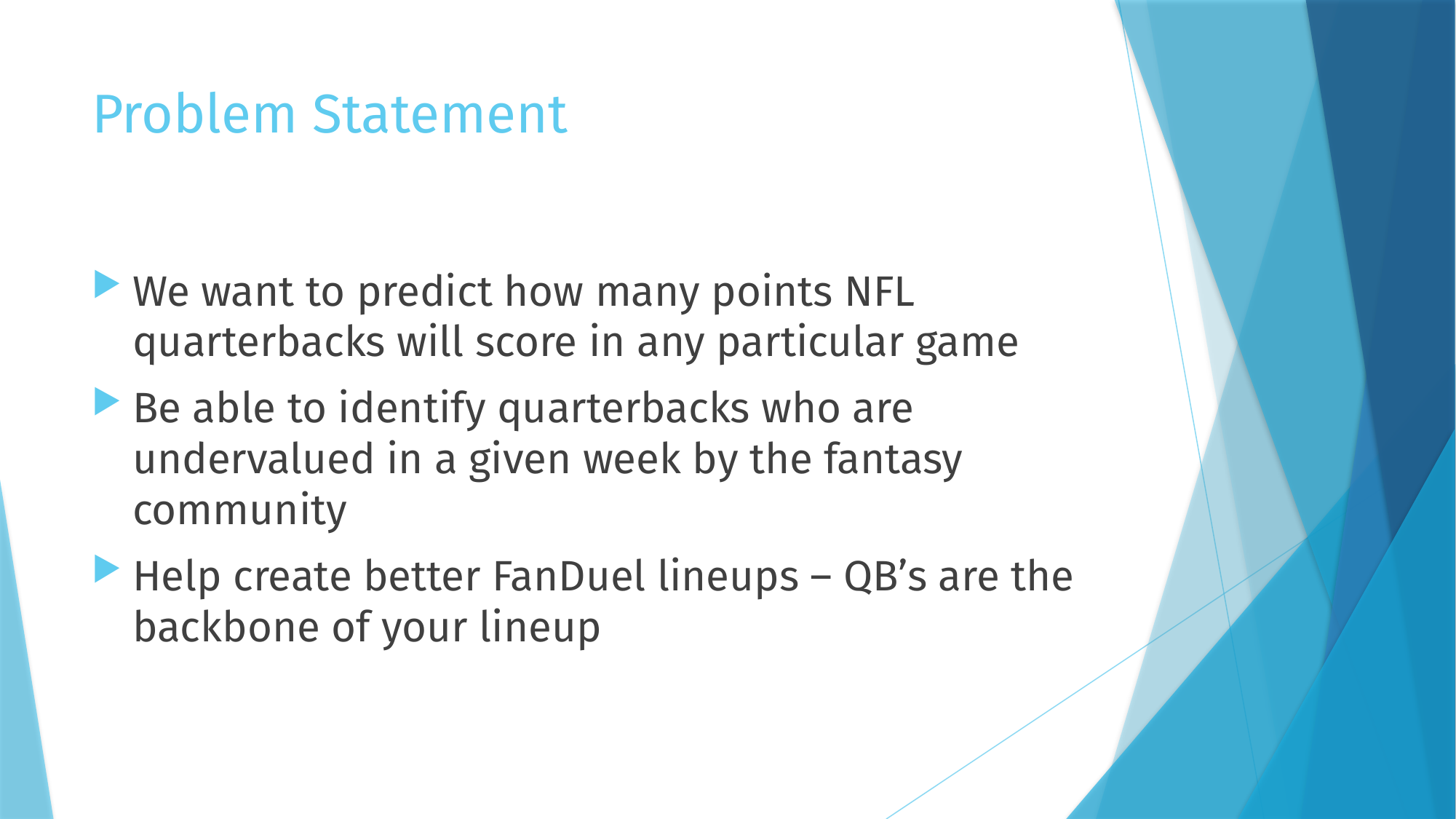

# Problem Statement
We want to predict how many points NFL quarterbacks will score in any particular game
Be able to identify quarterbacks who are undervalued in a given week by the fantasy community
Help create better FanDuel lineups – QB’s are the backbone of your lineup